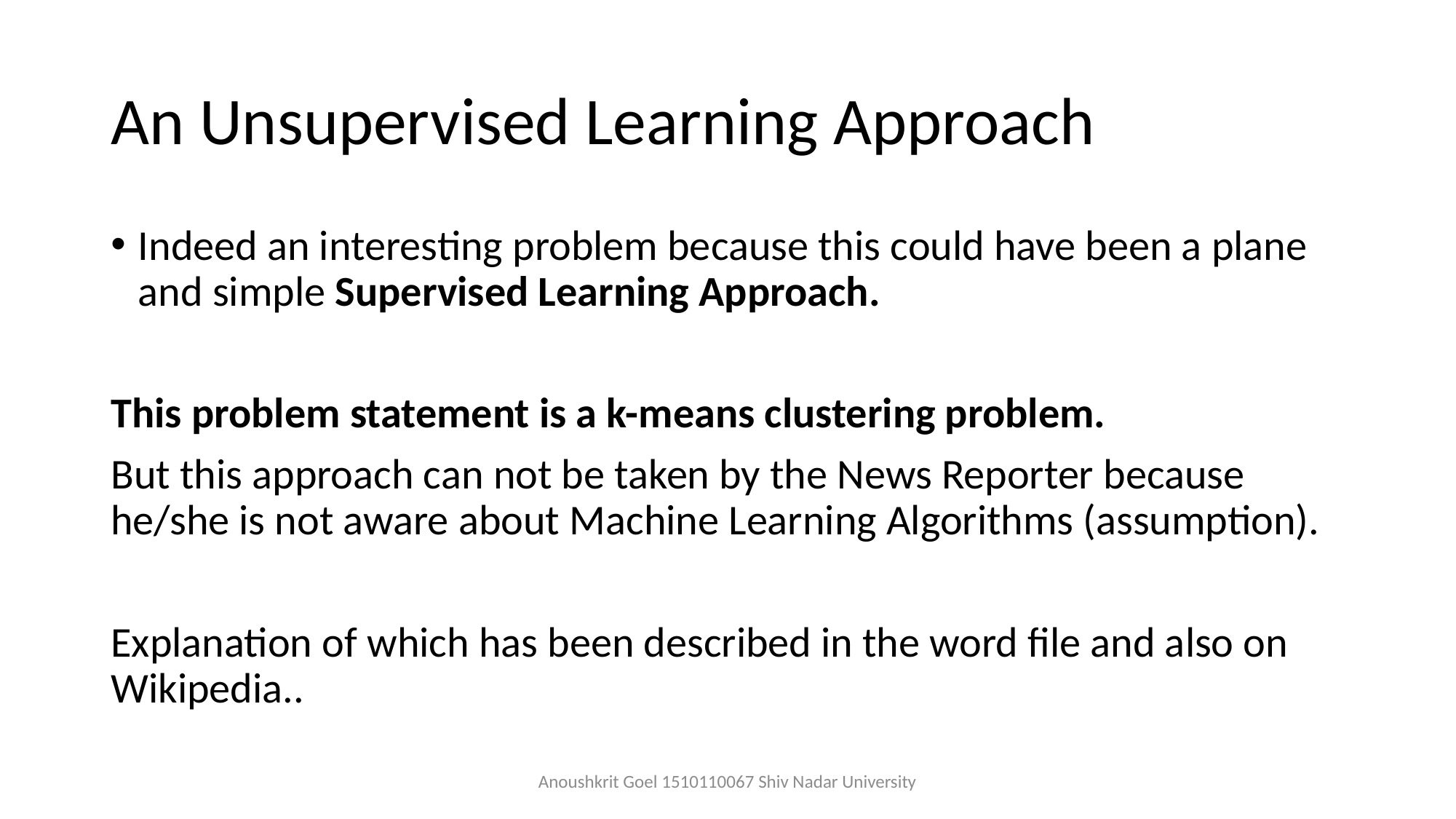

# An Unsupervised Learning Approach
Indeed an interesting problem because this could have been a plane and simple Supervised Learning Approach.

This problem statement is a k-means clustering problem.
But this approach can not be taken by the News Reporter because he/she is not aware about Machine Learning Algorithms (assumption).

Explanation of which has been described in the word file and also on Wikipedia..

Anoushkrit Goel 1510110067 Shiv Nadar University